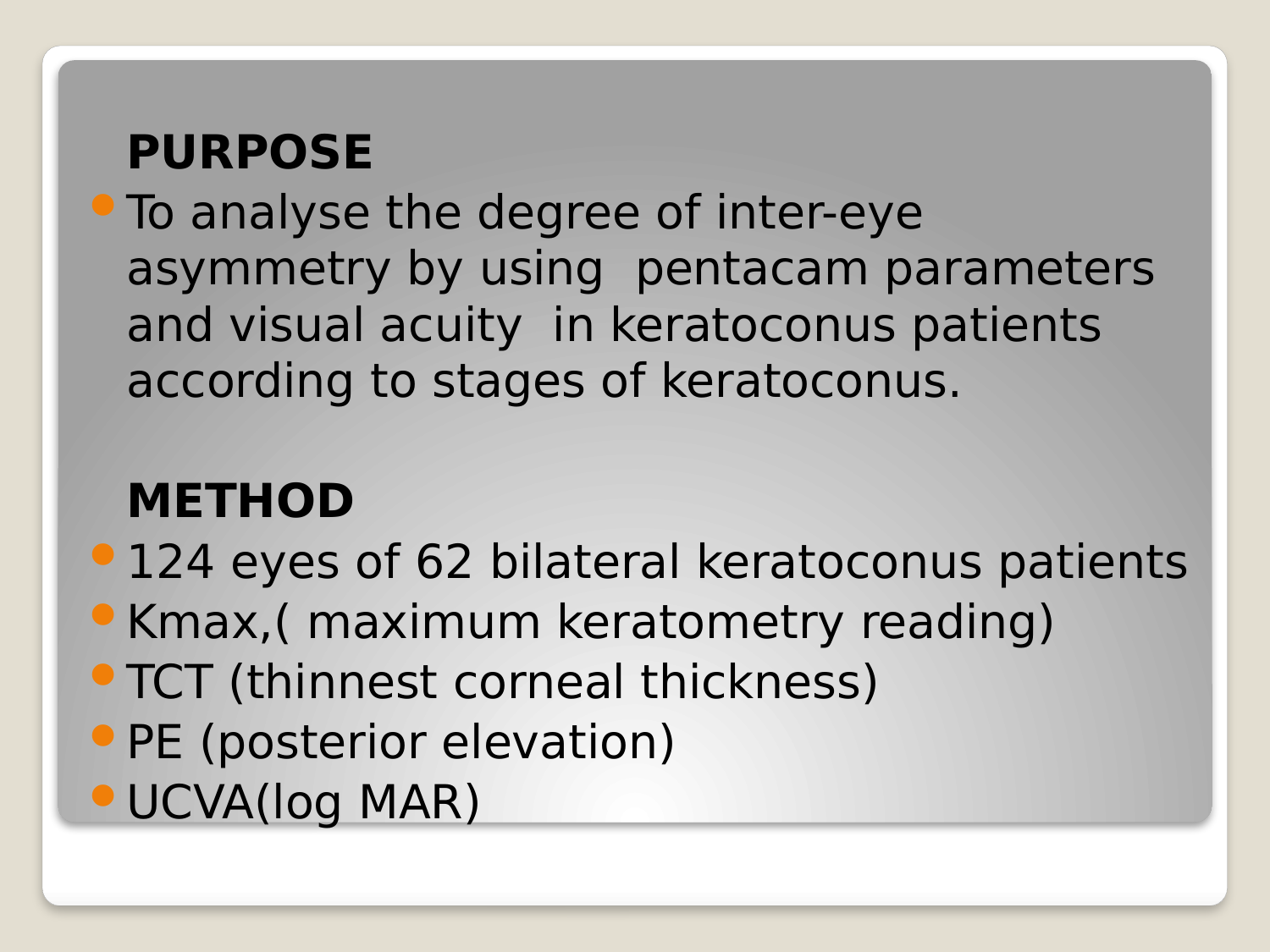

PURPOSE
To analyse the degree of inter-eye  asymmetry by using  pentacam parameters and visual acuity  in keratoconus patients according to stages of keratoconus.

	METHOD
124 eyes of 62 bilateral keratoconus patients
Kmax,( maximum keratometry reading)
TCT (thinnest corneal thickness)
PE (posterior elevation)
UCVA(log MAR)